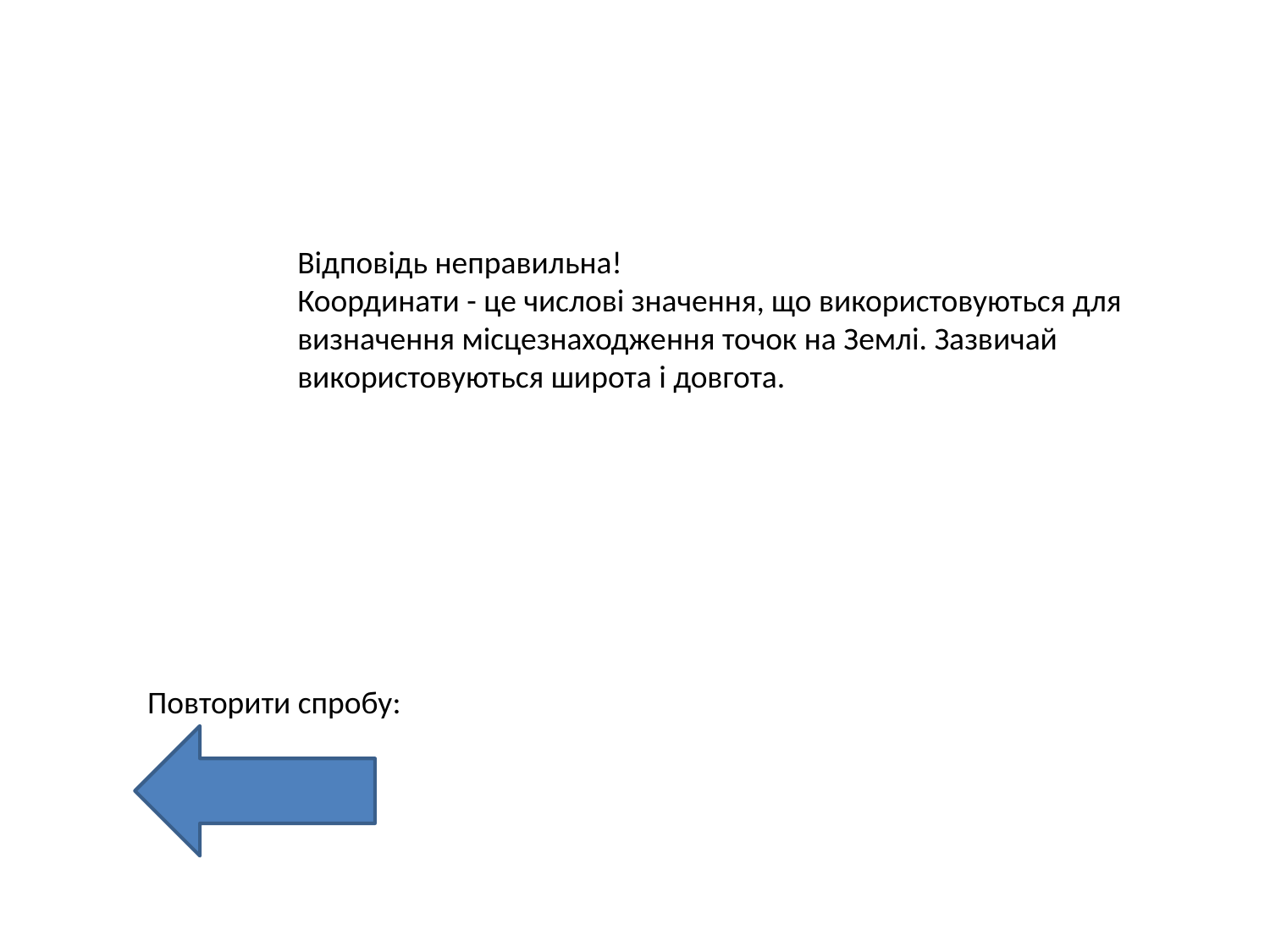

Відповідь неправильна!
Координати - це числові значення, що використовуються для визначення місцезнаходження точок на Землі. Зазвичай використовуються широта і довгота.
Повторити спробу: